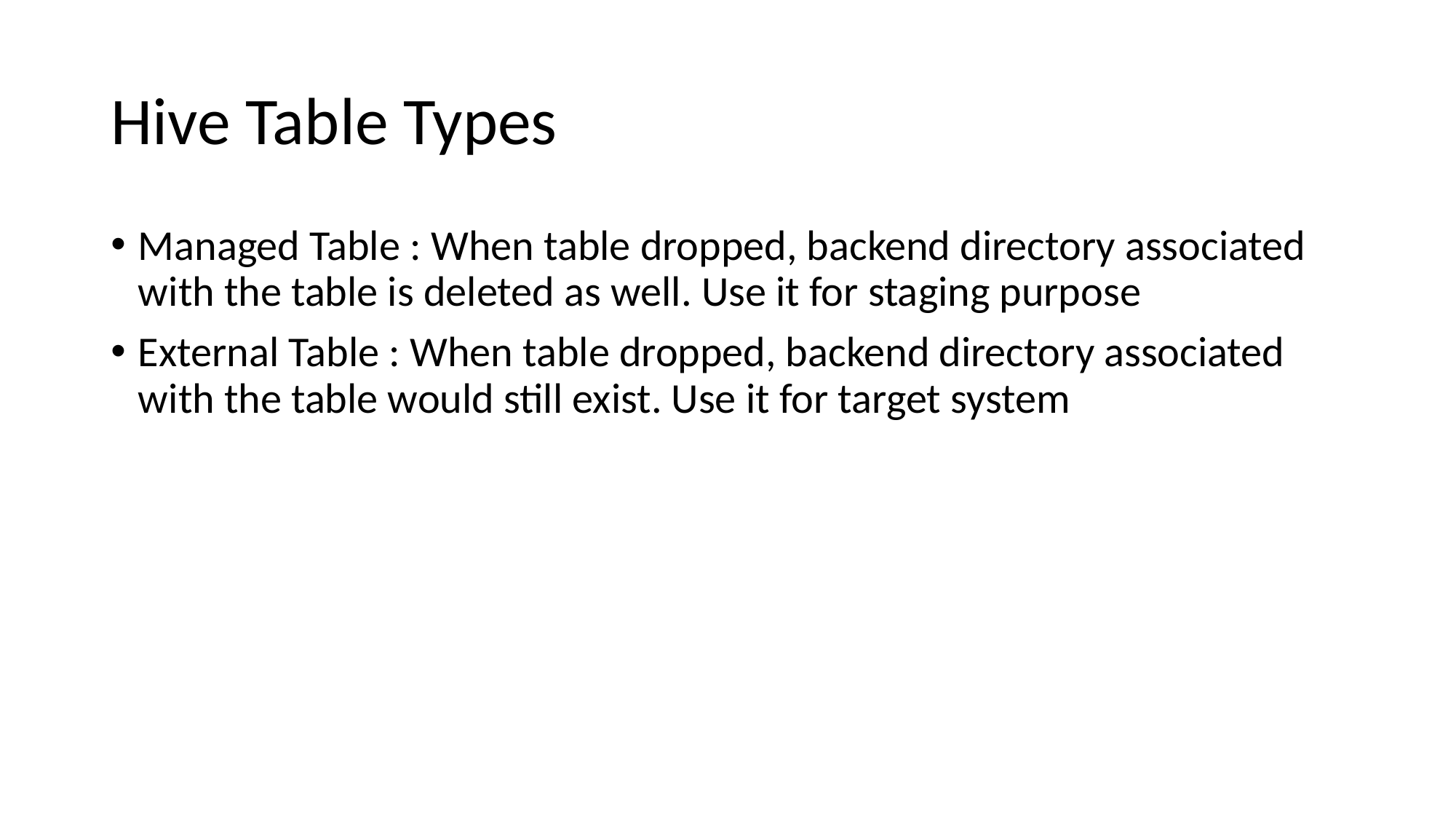

# Hive Table Types
Managed Table : When table dropped, backend directory associated with the table is deleted as well. Use it for staging purpose
External Table : When table dropped, backend directory associated with the table would still exist. Use it for target system